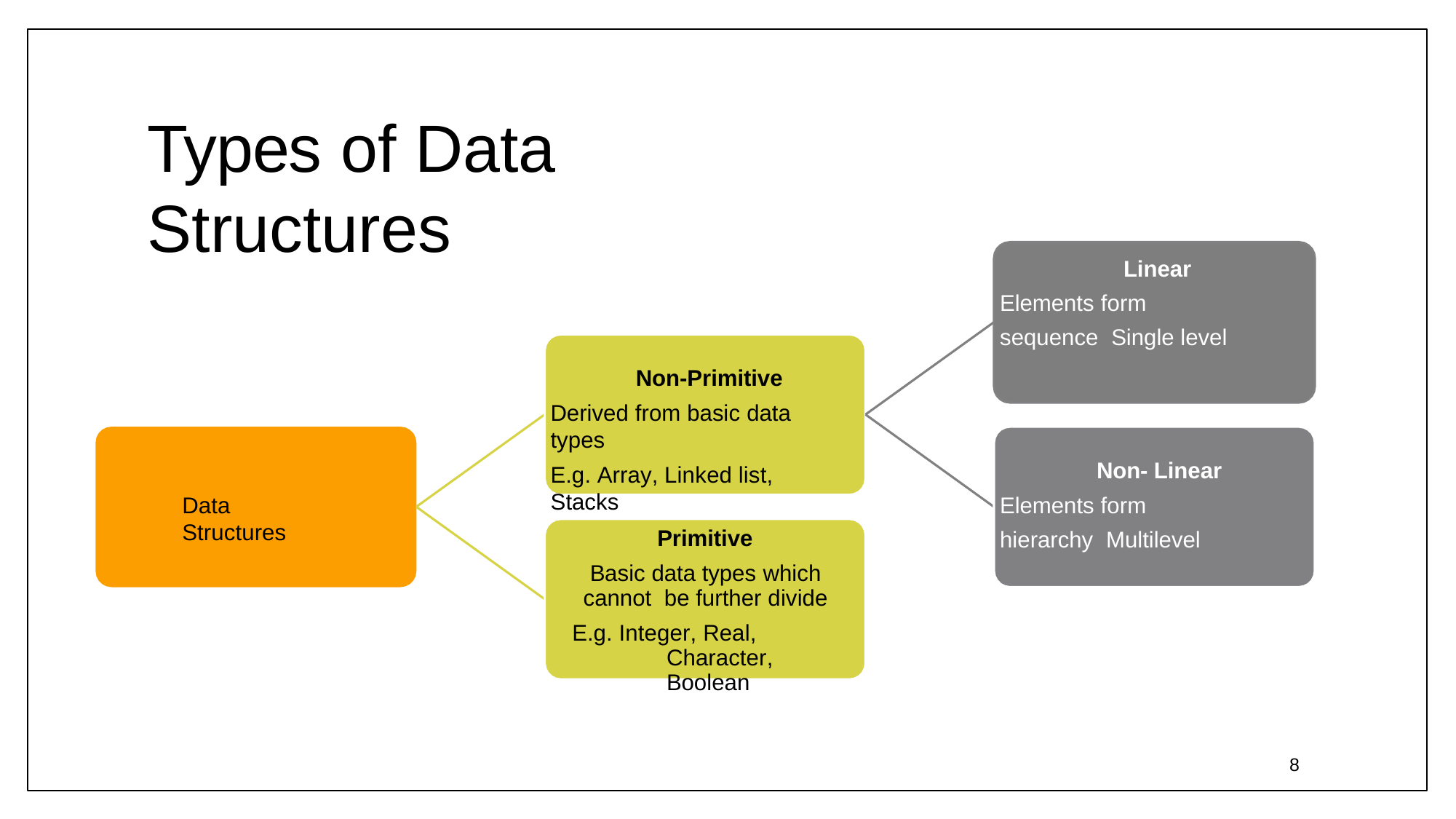

# Types of Data Structures

Linear  Elements form sequence  Single level

Non-Primitive
Derived from basic data types
E.g. Array, Linked list, Stacks

Non- Linear  Elements form hierarchy  Multilevel
Data Structures

Primitive
Basic data types which cannot  be further divide
E.g. Integer, Real, Character,  Boolean
8